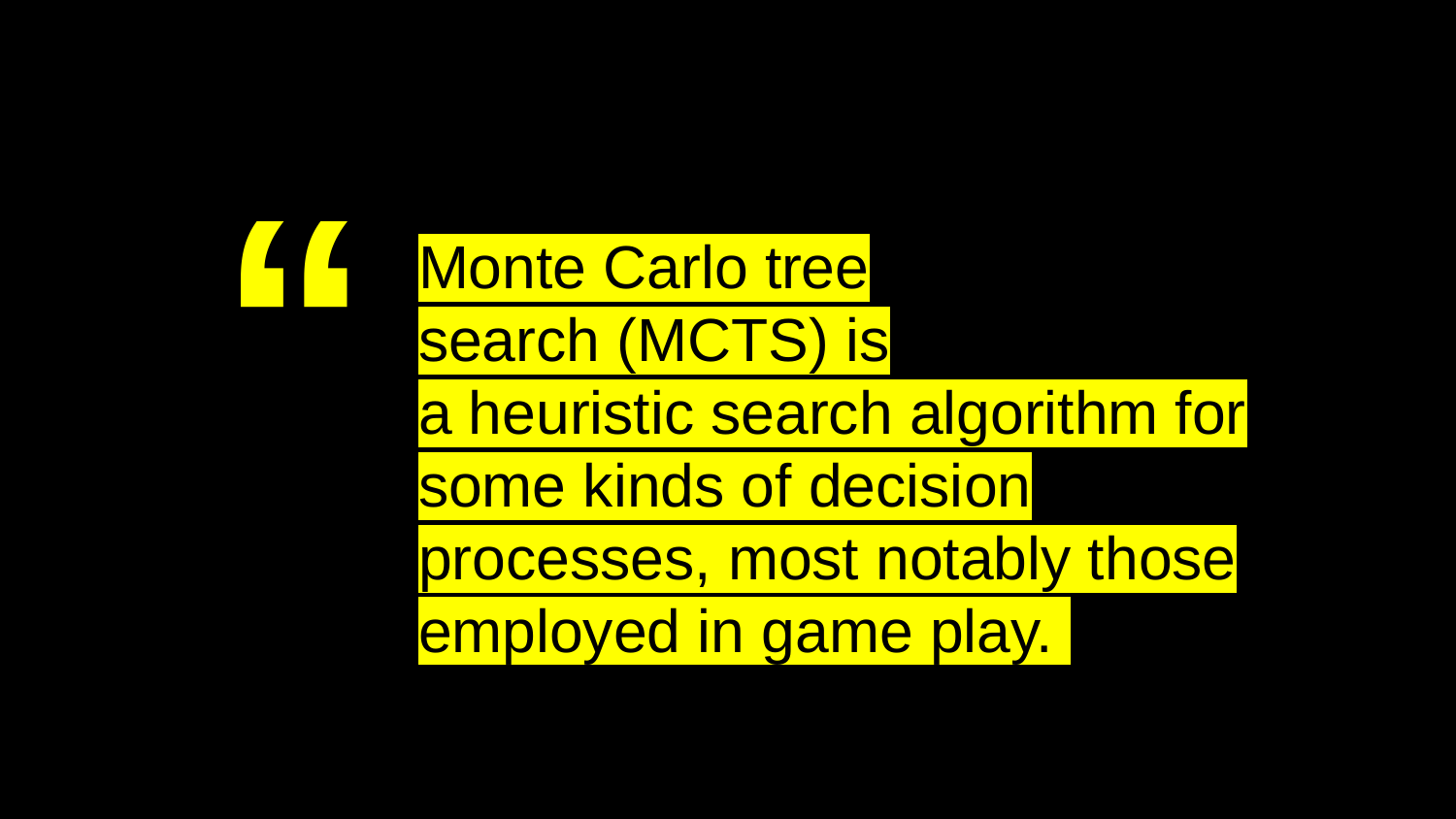

Monte Carlo tree search (MCTS) is a heuristic search algorithm for some kinds of decision processes, most notably those employed in game play.